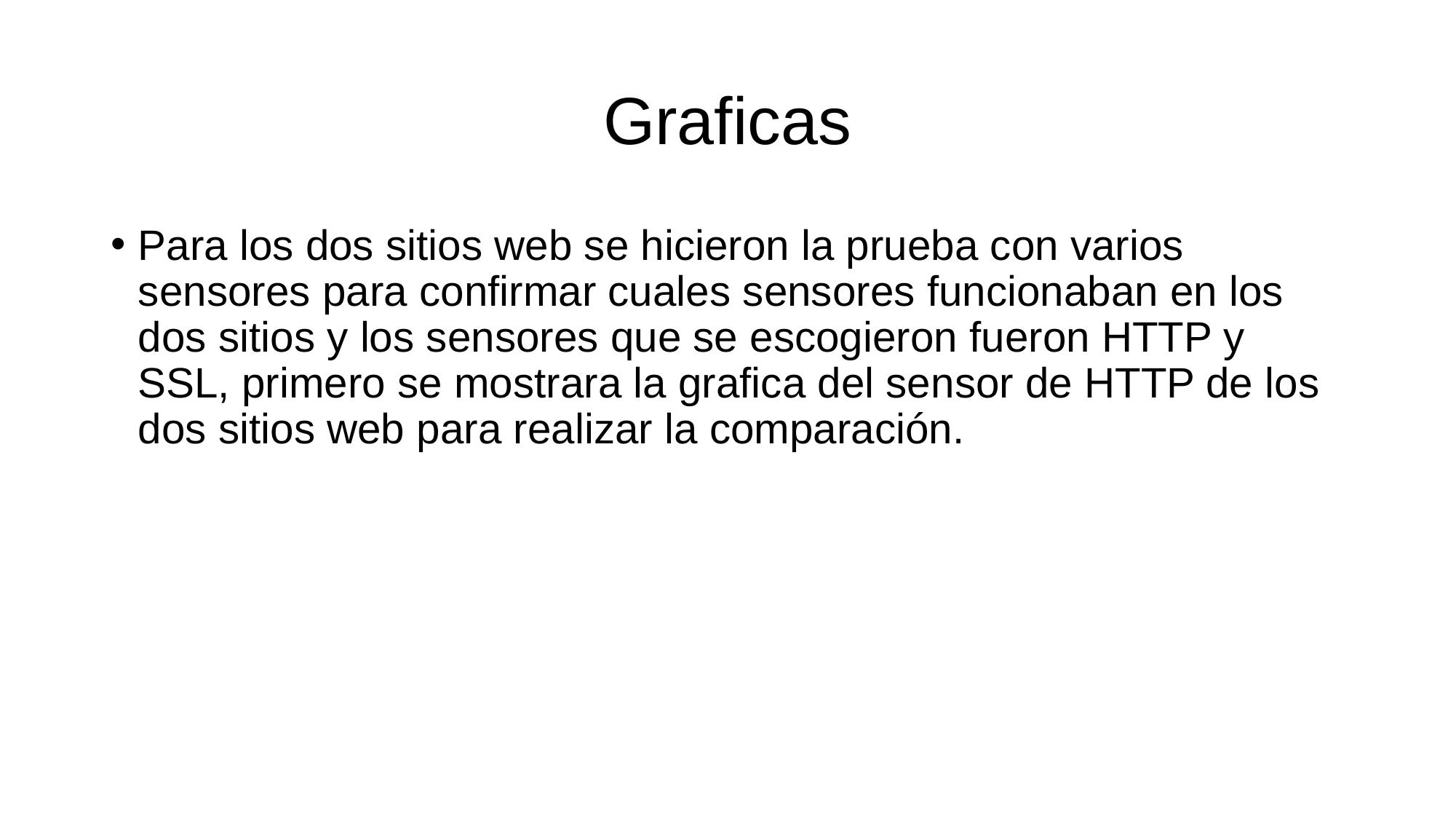

# Graficas
Para los dos sitios web se hicieron la prueba con varios sensores para confirmar cuales sensores funcionaban en los dos sitios y los sensores que se escogieron fueron HTTP y SSL, primero se mostrara la grafica del sensor de HTTP de los dos sitios web para realizar la comparación.